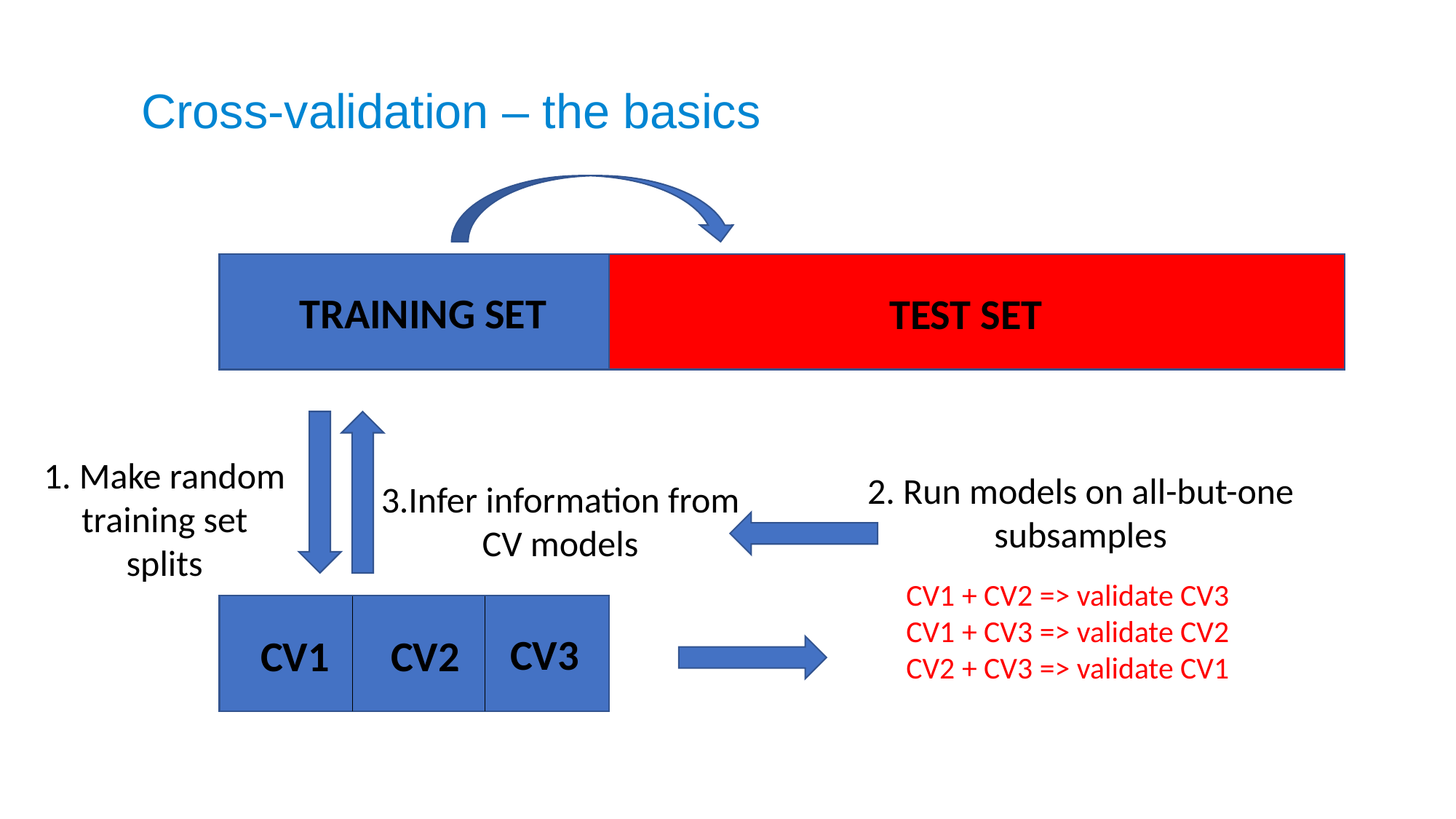

Cross-validation – the basics

TRAINING SET
TEST SET

1. Make random training set splits

2. Run models on all-but-one subsamples
3.Infer information from CV models
CV1 + CV2 => validate CV3
CV1 + CV3 => validate CV2
CV2 + CV3 => validate CV1

CV3
CV1
CV2